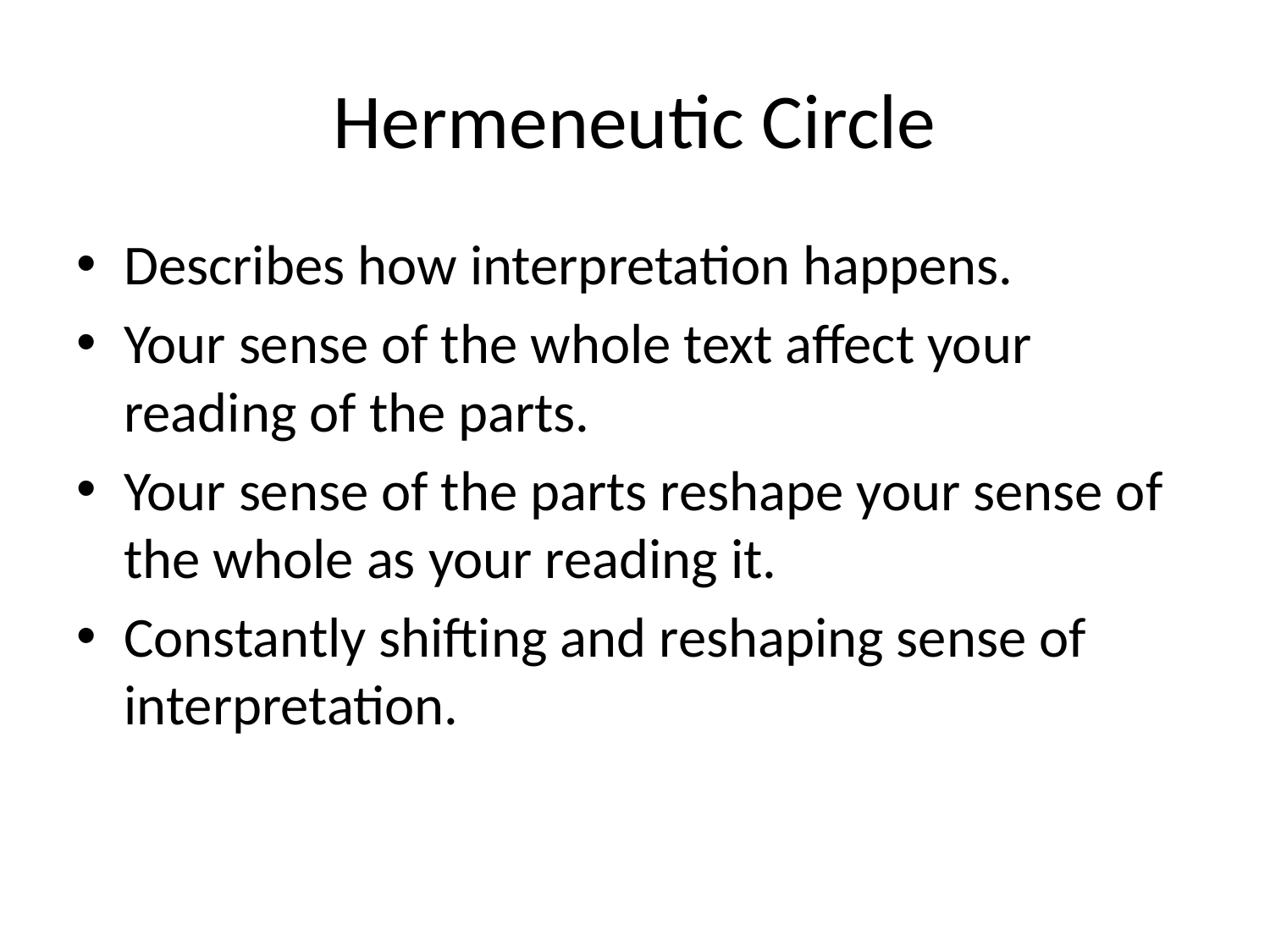

# Hermeneutic Circle
Describes how interpretation happens.
Your sense of the whole text affect your reading of the parts.
Your sense of the parts reshape your sense of the whole as your reading it.
Constantly shifting and reshaping sense of interpretation.